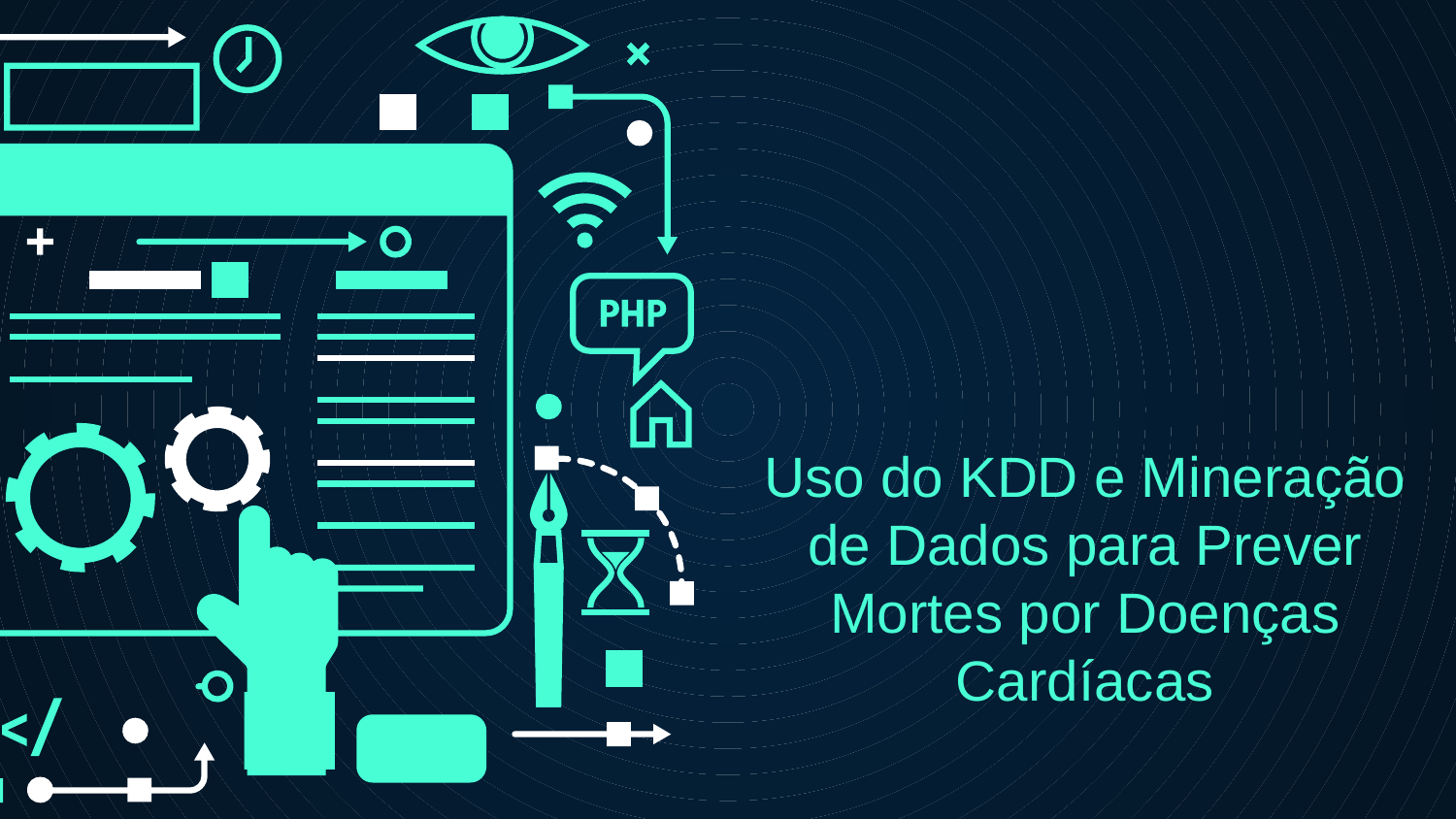

# Uso do KDD e Mineração de Dados para Prever Mortes por Doenças Cardíacas